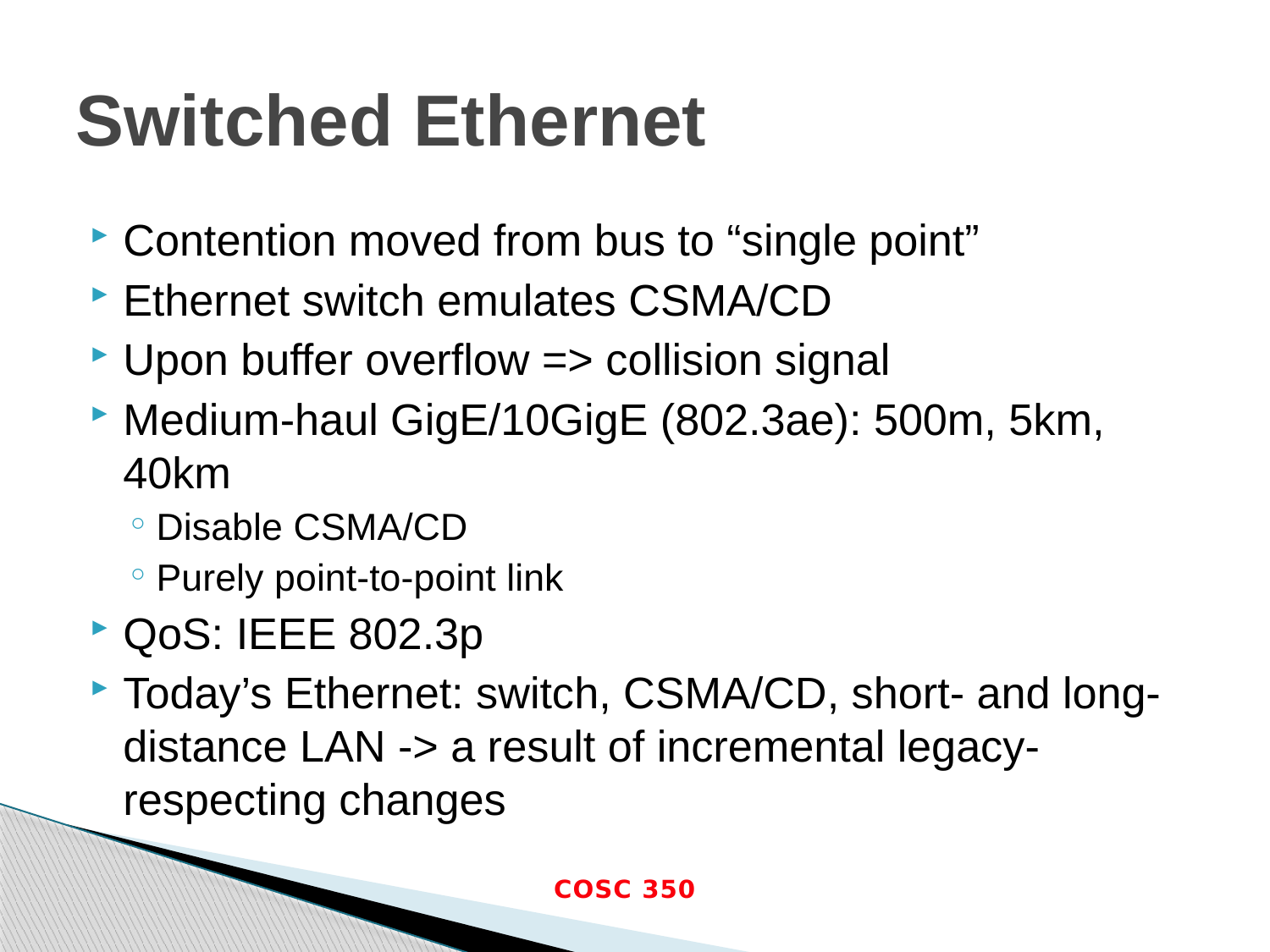

# Switched Ethernet
Contention moved from bus to “single point”
Ethernet switch emulates CSMA/CD
Upon buffer overflow => collision signal
Medium-haul GigE/10GigE (802.3ae): 500m, 5km, 40km
Disable CSMA/CD
Purely point-to-point link
QoS: IEEE 802.3p
Today’s Ethernet: switch, CSMA/CD, short- and long-distance LAN -> a result of incremental legacy-respecting changes